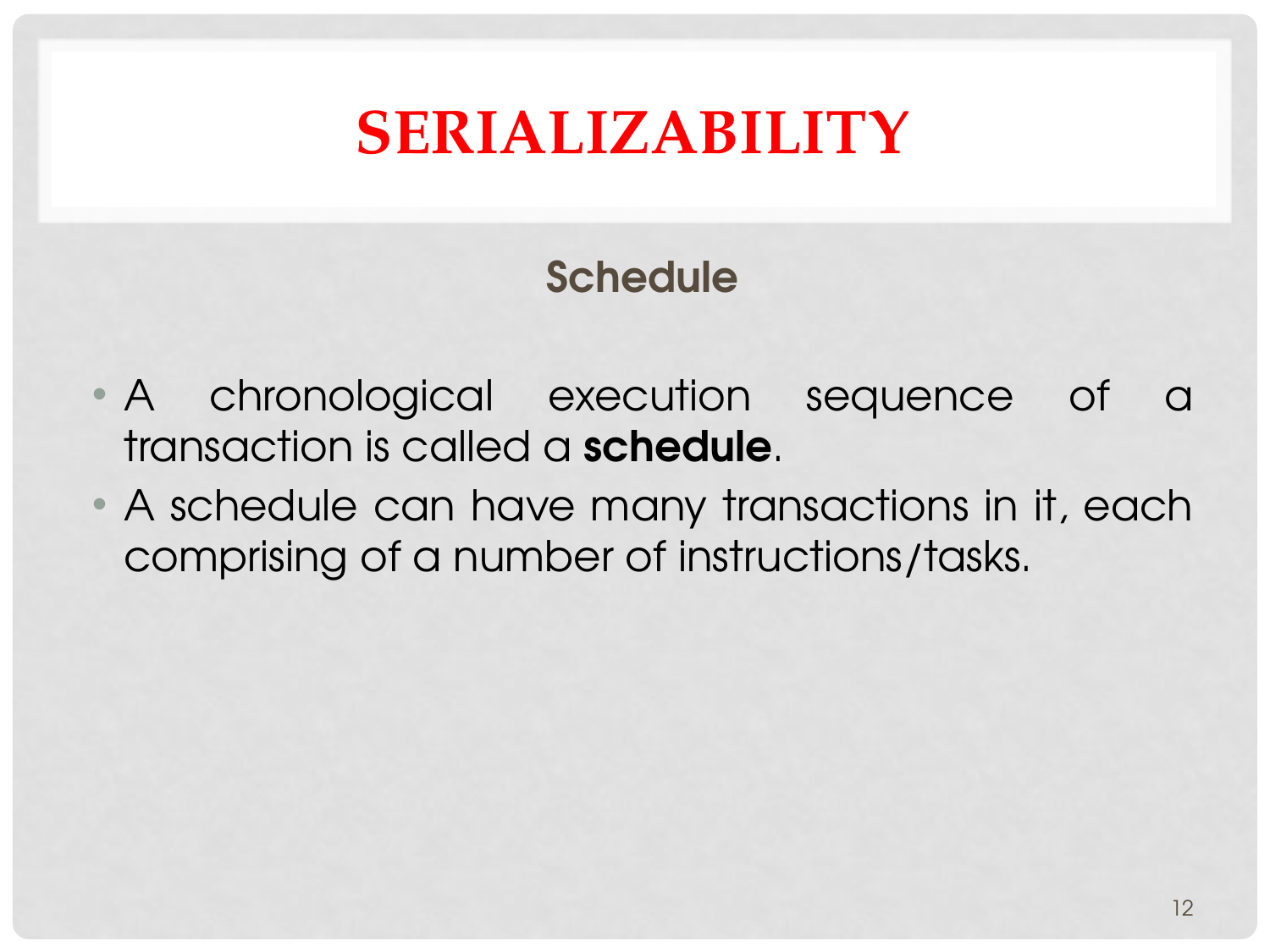

# Serializability
Schedule

A chronological execution sequence of a transaction is called a schedule.
A schedule can have many transactions in it, each comprising of a number of instructions/tasks.

12